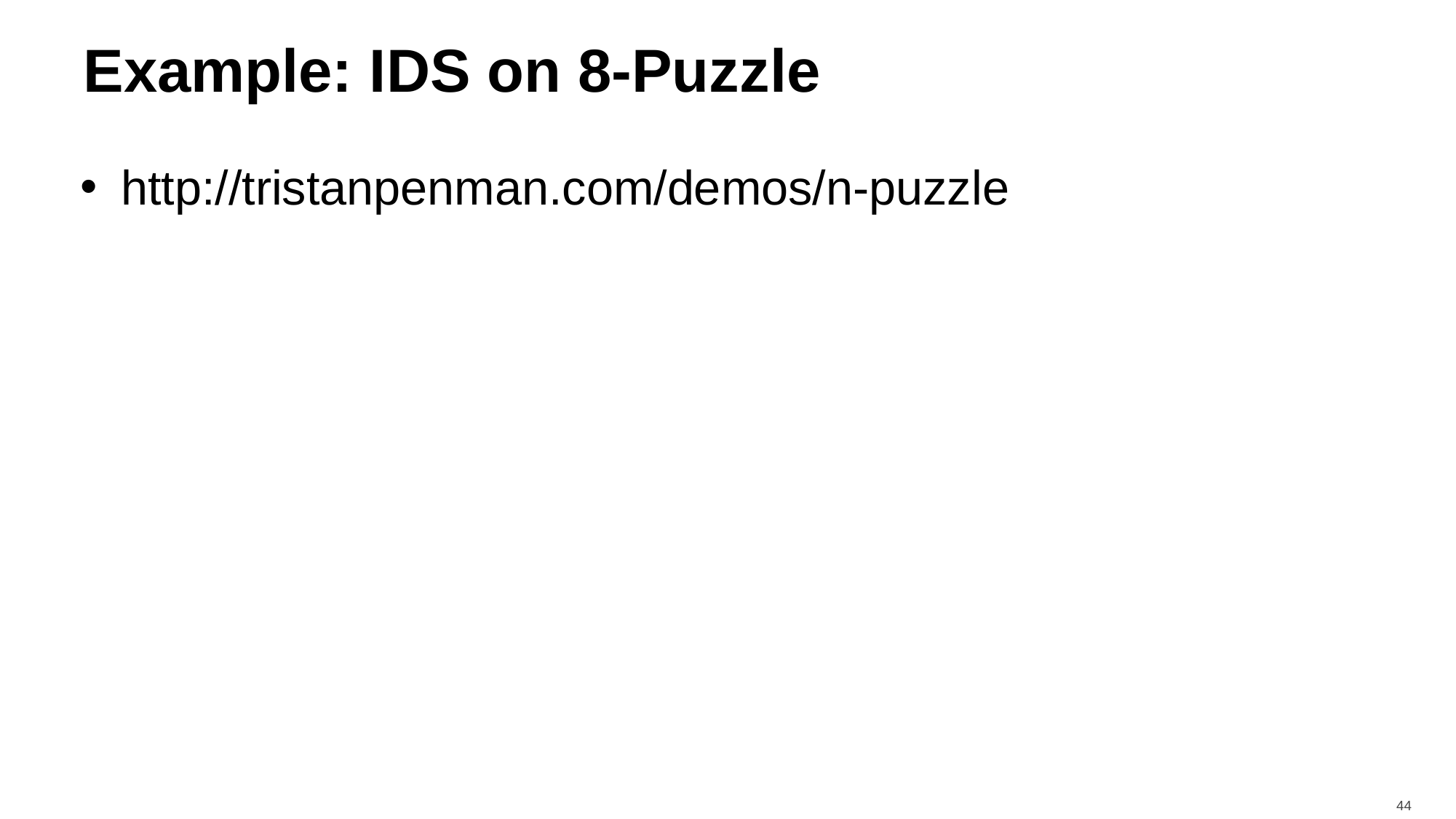

# Example: IDS on 8-Puzzle
http://tristanpenman.com/demos/n-puzzle
44